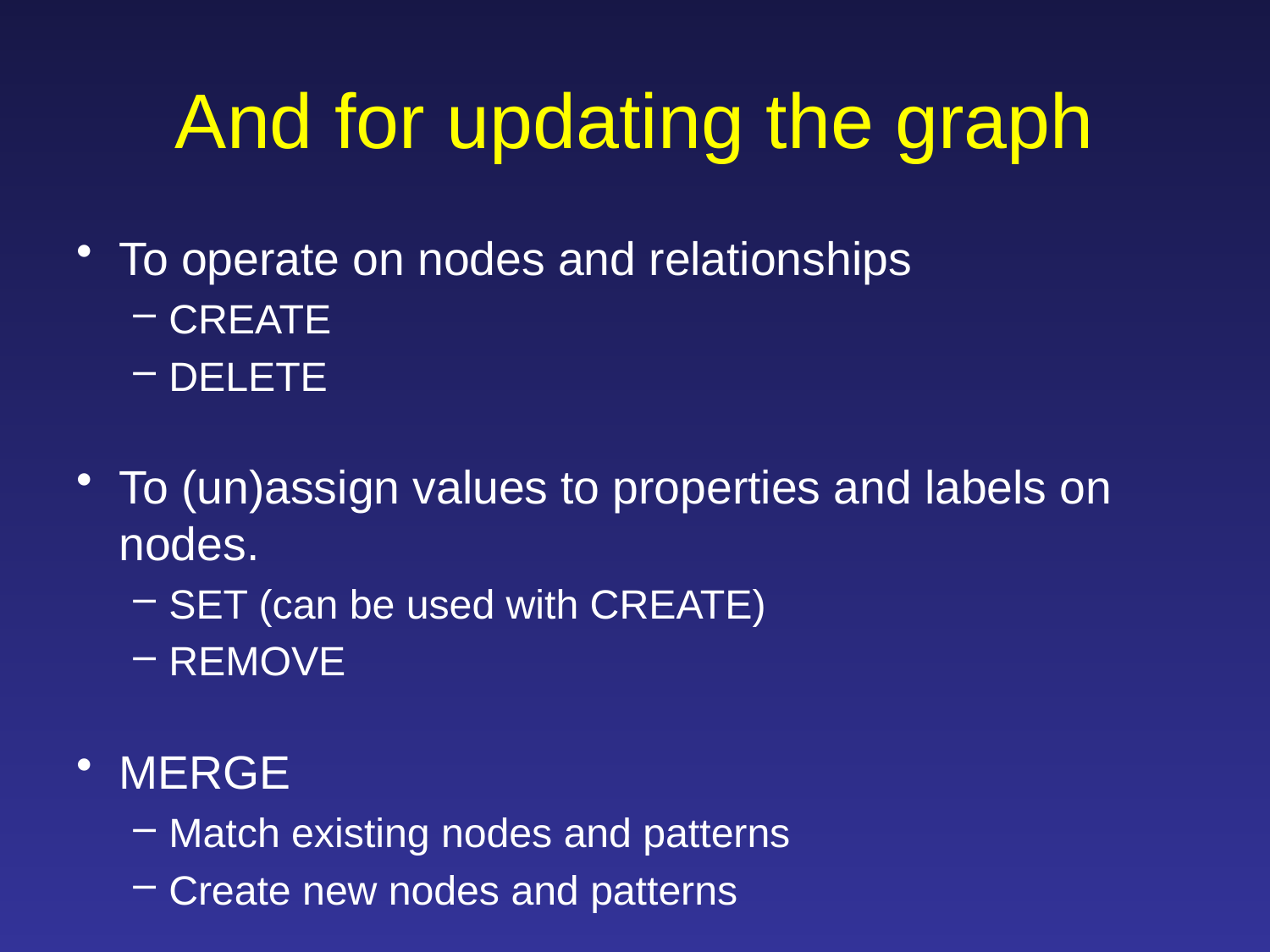

# And for updating the graph
To operate on nodes and relationships
CREATE
DELETE
To (un)assign values to properties and labels on nodes.
SET (can be used with CREATE)
REMOVE
MERGE
Match existing nodes and patterns
Create new nodes and patterns